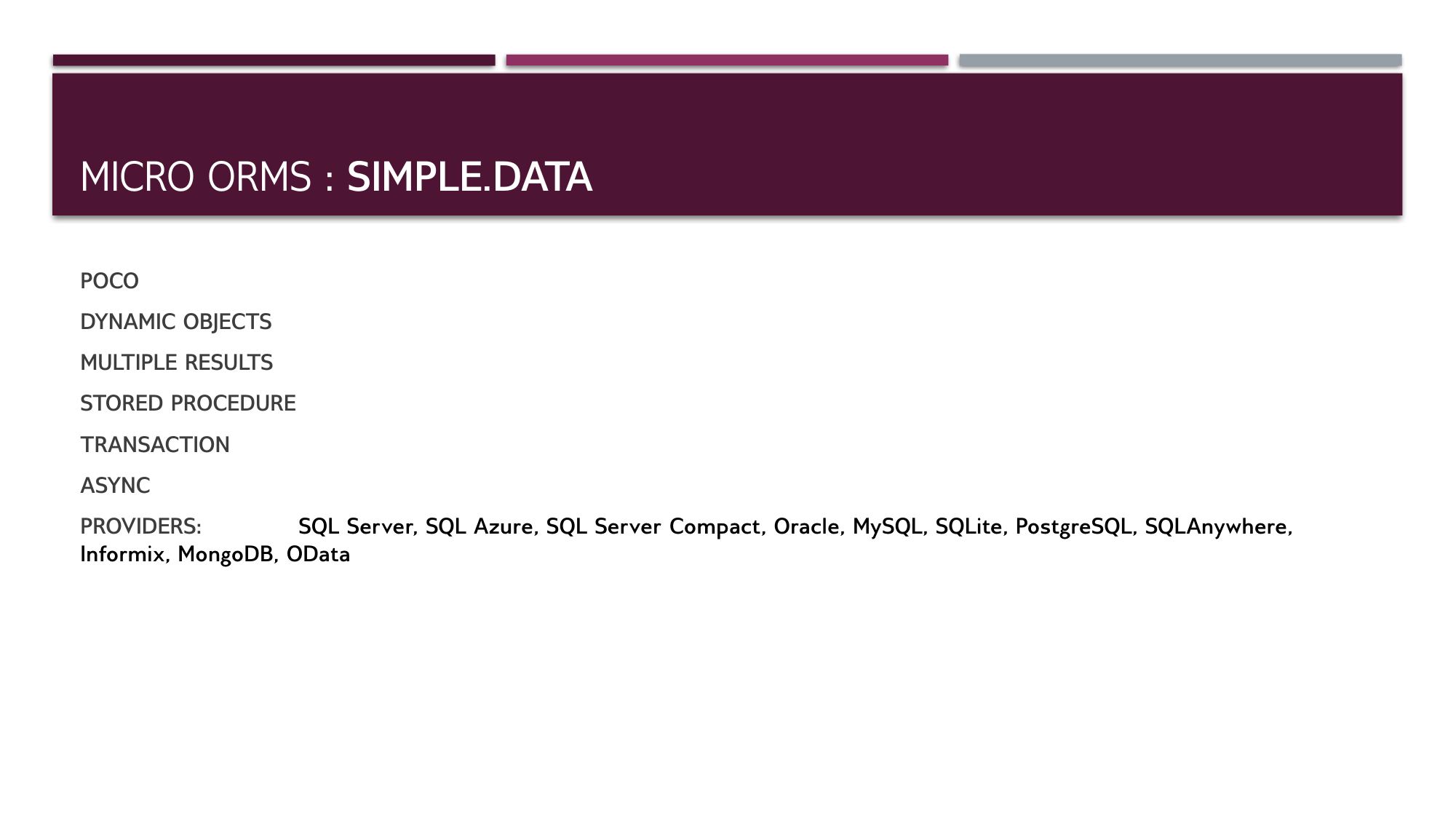

# Micro Orms : simple.data
POCO
DYNAMIC OBJECTS
MULTIPLE RESULTS
STORED PROCEDURE
TRANSACTION
ASYNC
PROVIDERS:  	SQL Server, SQL Azure, SQL Server Compact, Oracle, MySQL, SQLite, PostgreSQL, SQLAnywhere, Informix, MongoDB, OData